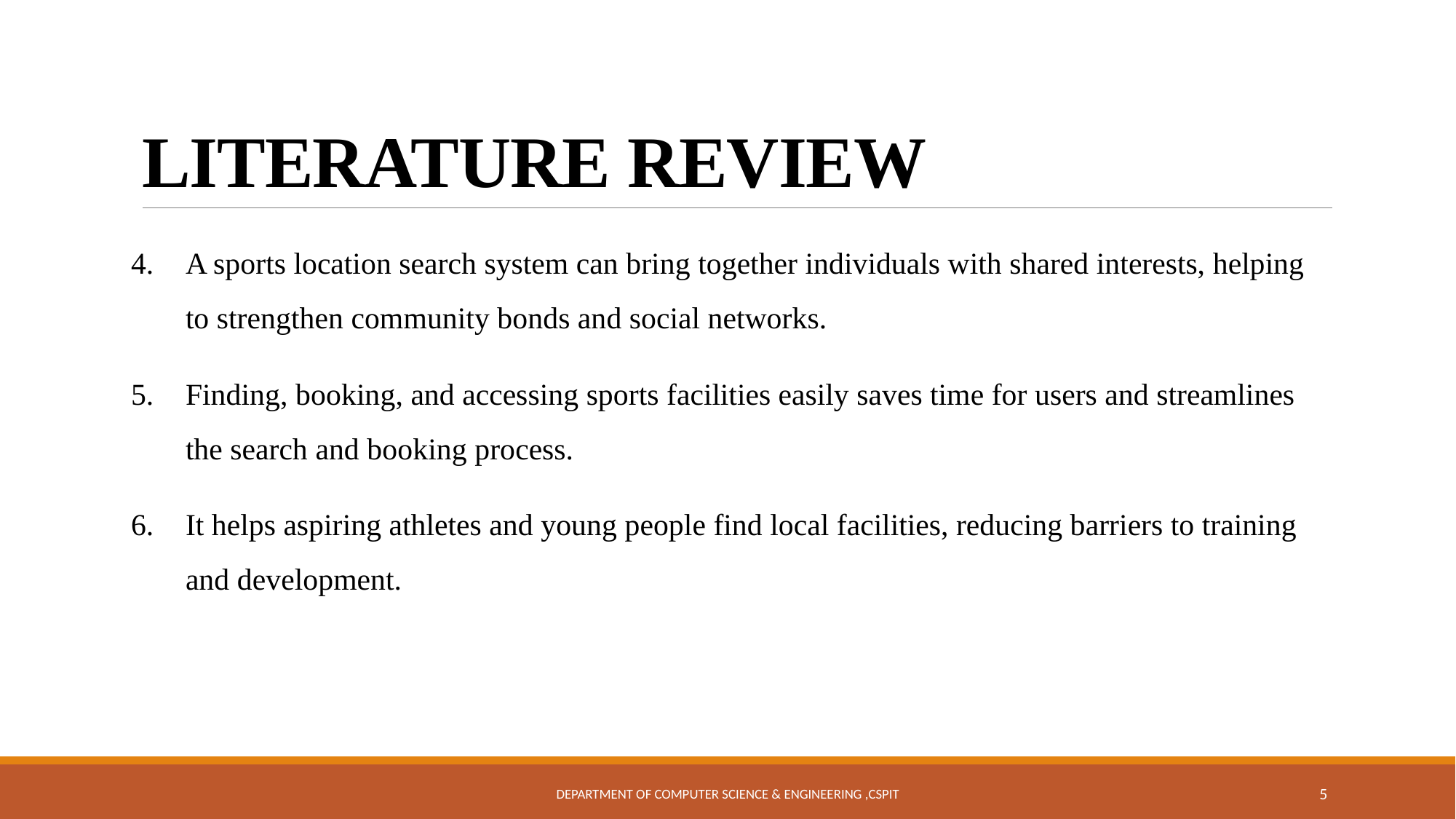

# LITERATURE REVIEW
A sports location search system can bring together individuals with shared interests, helping to strengthen community bonds and social networks.
Finding, booking, and accessing sports facilities easily saves time for users and streamlines the search and booking process.
It helps aspiring athletes and young people find local facilities, reducing barriers to training and development.
Department of Computer Science & Engineering ,CSPIT
5